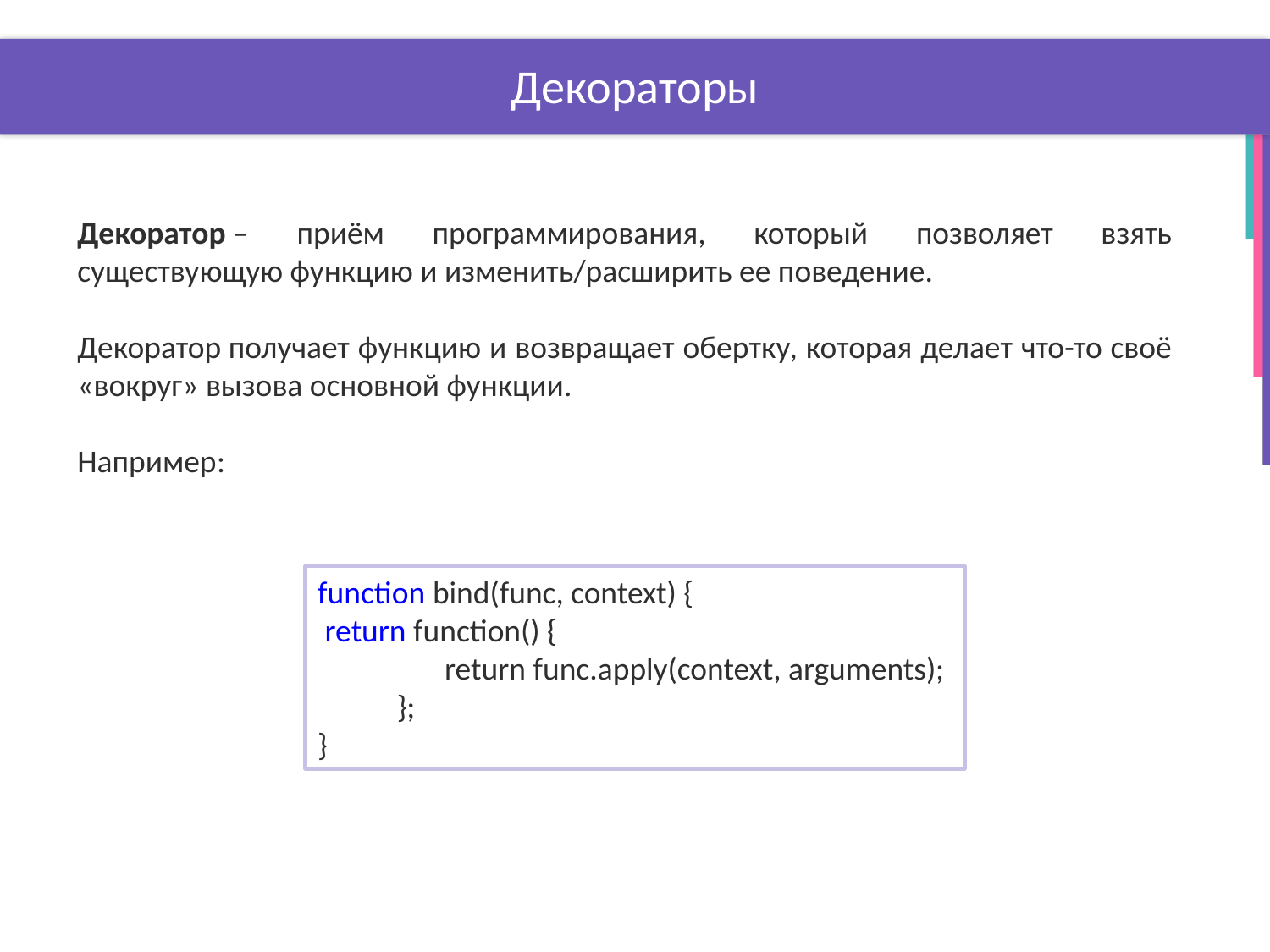

# Декораторы
Декоратор – приём программирования, который позволяет взять существующую функцию и изменить/расширить ее поведение.

Декоратор получает функцию и возвращает обертку, которая делает что-то своё «вокруг» вызова основной функции.

Например:

function bind(func, context) {
 return function() {
	return func.apply(context, arguments);
           };
}